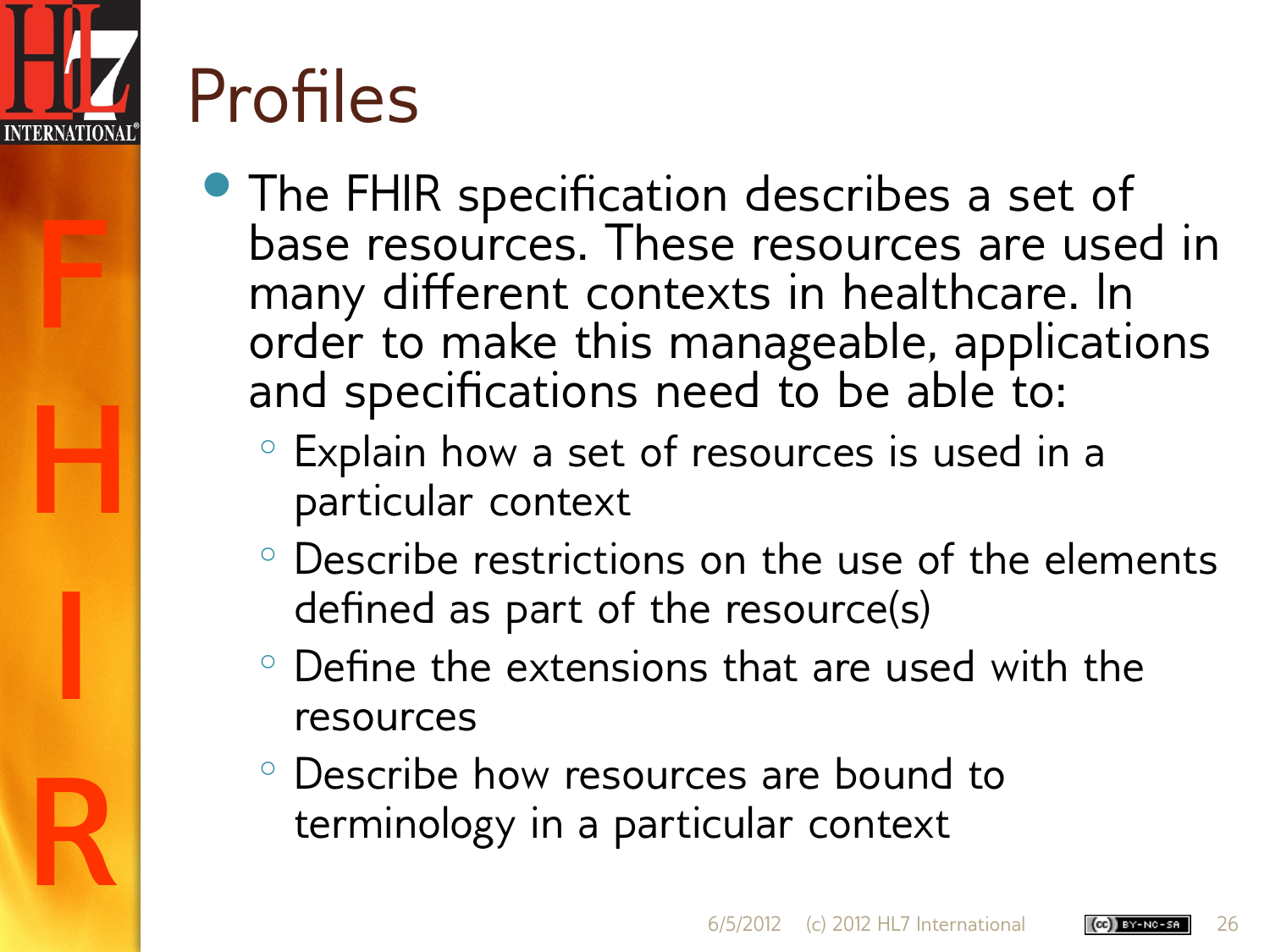

# Profiles
The FHIR specification describes a set of base resources. These resources are used in many different contexts in healthcare. In order to make this manageable, applications and specifications need to be able to:
Explain how a set of resources is used in a particular context
Describe restrictions on the use of the elements defined as part of the resource(s)
Define the extensions that are used with the resources
Describe how resources are bound to terminology in a particular context

6/5/2012
(c) 2012 HL7 International
26